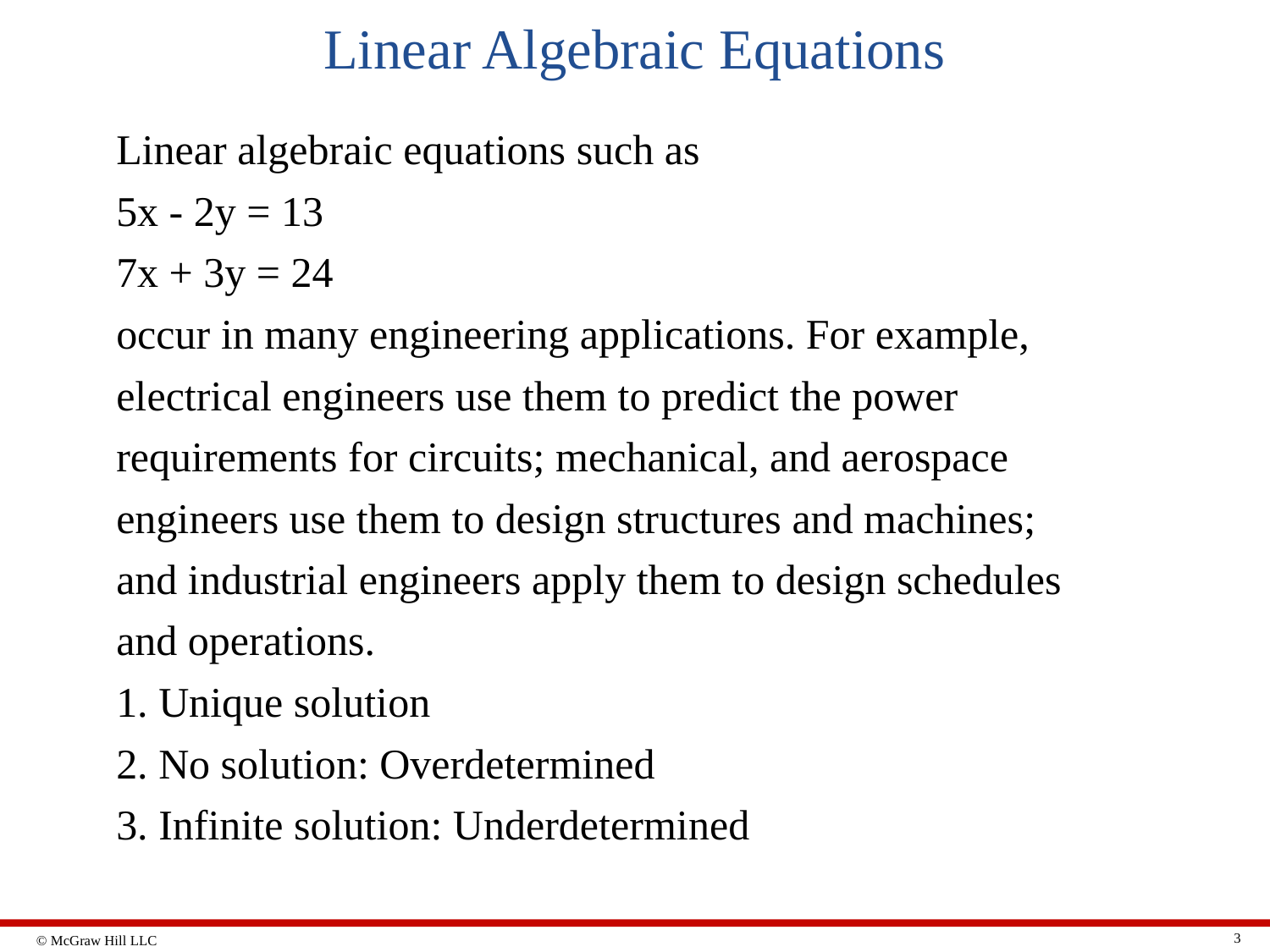

# Linear Algebraic Equations
Linear algebraic equations such as
5x - 2y = 13
7x + 3y = 24
occur in many engineering applications. For example,
electrical engineers use them to predict the power
requirements for circuits; mechanical, and aerospace
engineers use them to design structures and machines;
and industrial engineers apply them to design schedules
and operations.
1. Unique solution
2. No solution: Overdetermined
3. Infinite solution: Underdetermined
3